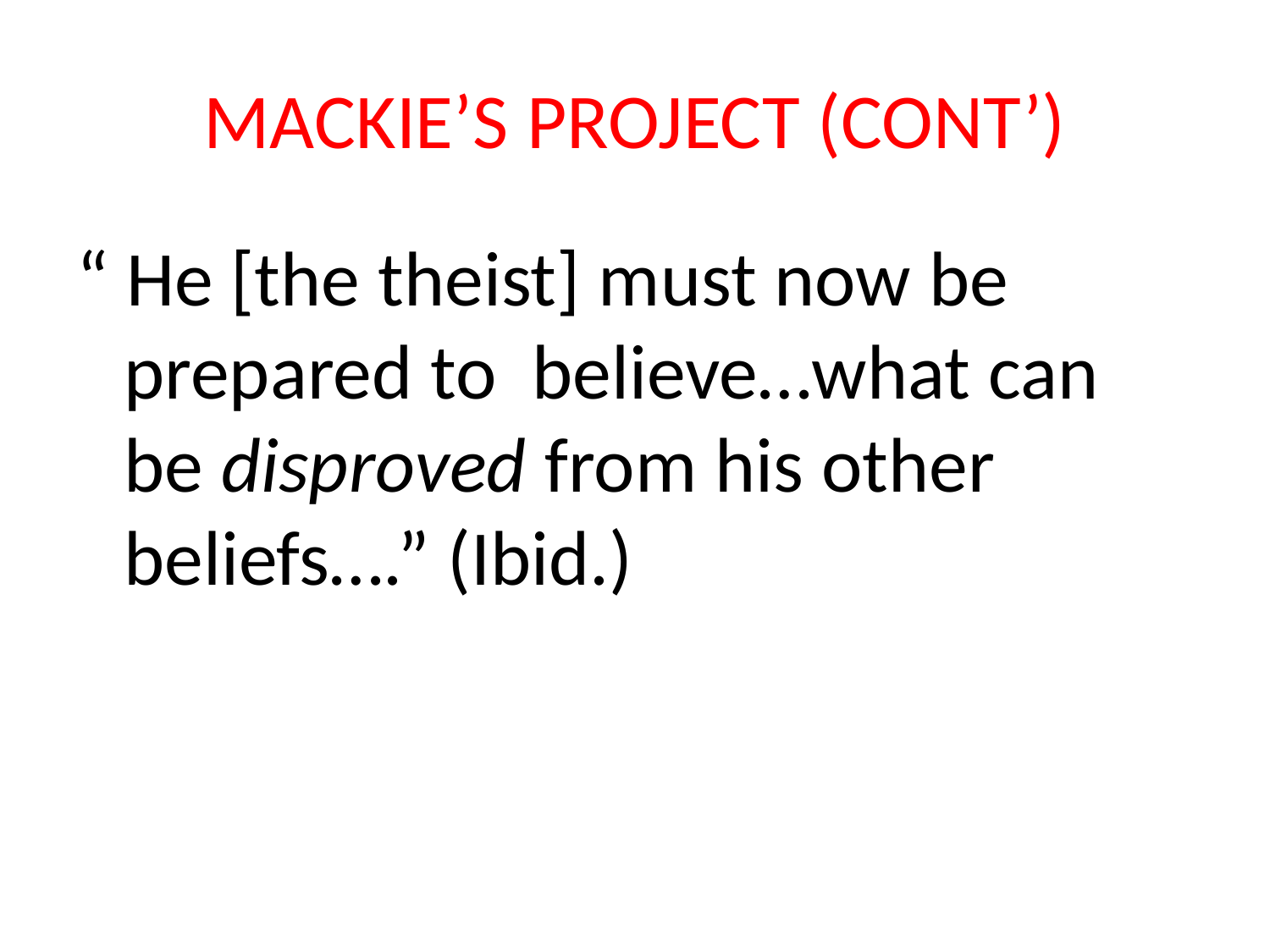

# MACKIE’S PROJECT (CONT’)
“ He [the theist] must now be prepared to  believe…what can be disproved from his other beliefs….” (Ibid.)